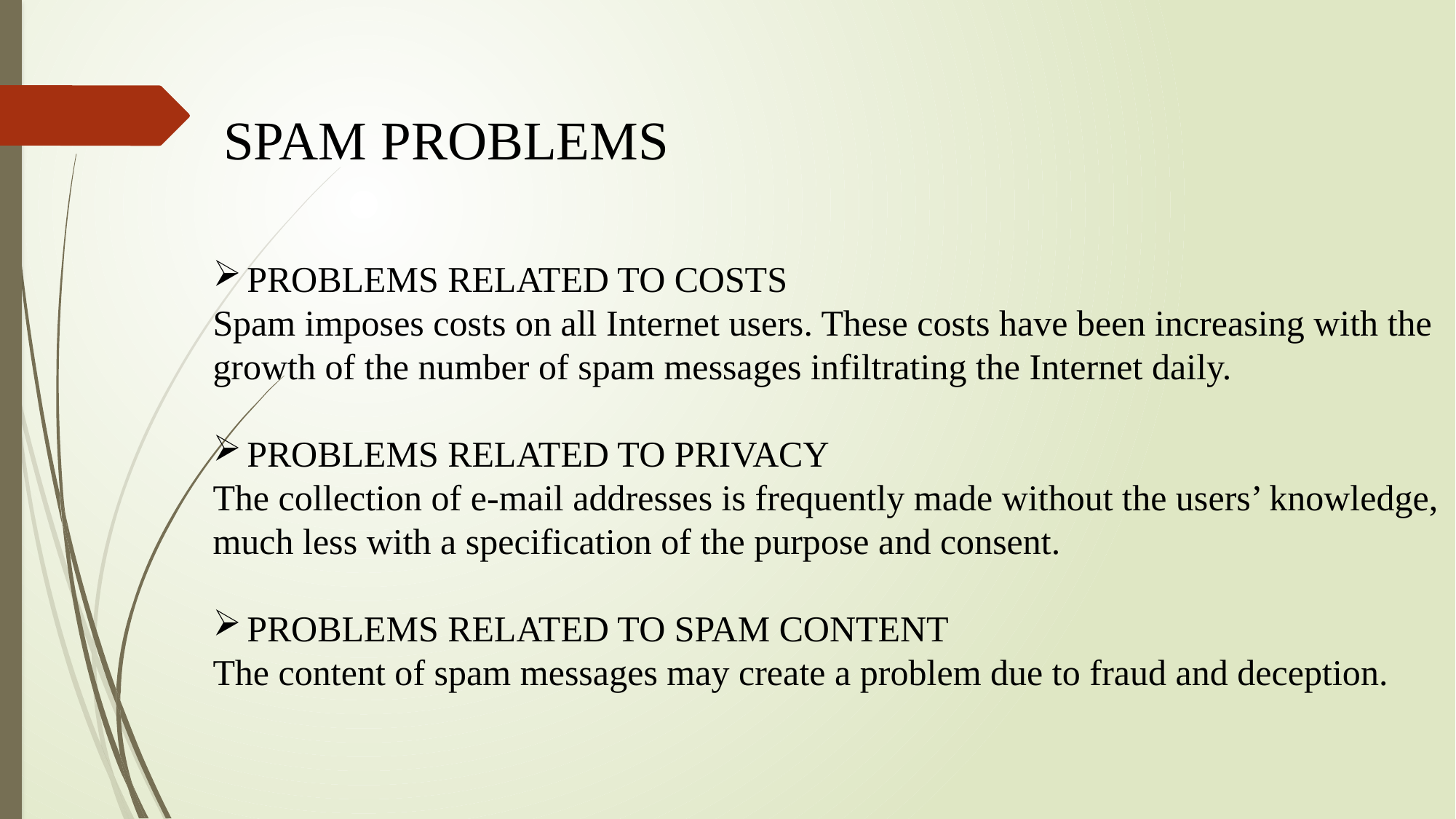

SPAM PROBLEMS
PROBLEMS RELATED TO COSTS
Spam imposes costs on all Internet users. These costs have been increasing with the growth of the number of spam messages infiltrating the Internet daily.

PROBLEMS RELATED TO PRIVACY
The collection of e-mail addresses is frequently made without the users’ knowledge, much less with a specification of the purpose and consent.

PROBLEMS RELATED TO SPAM CONTENT
The content of spam messages may create a problem due to fraud and deception.